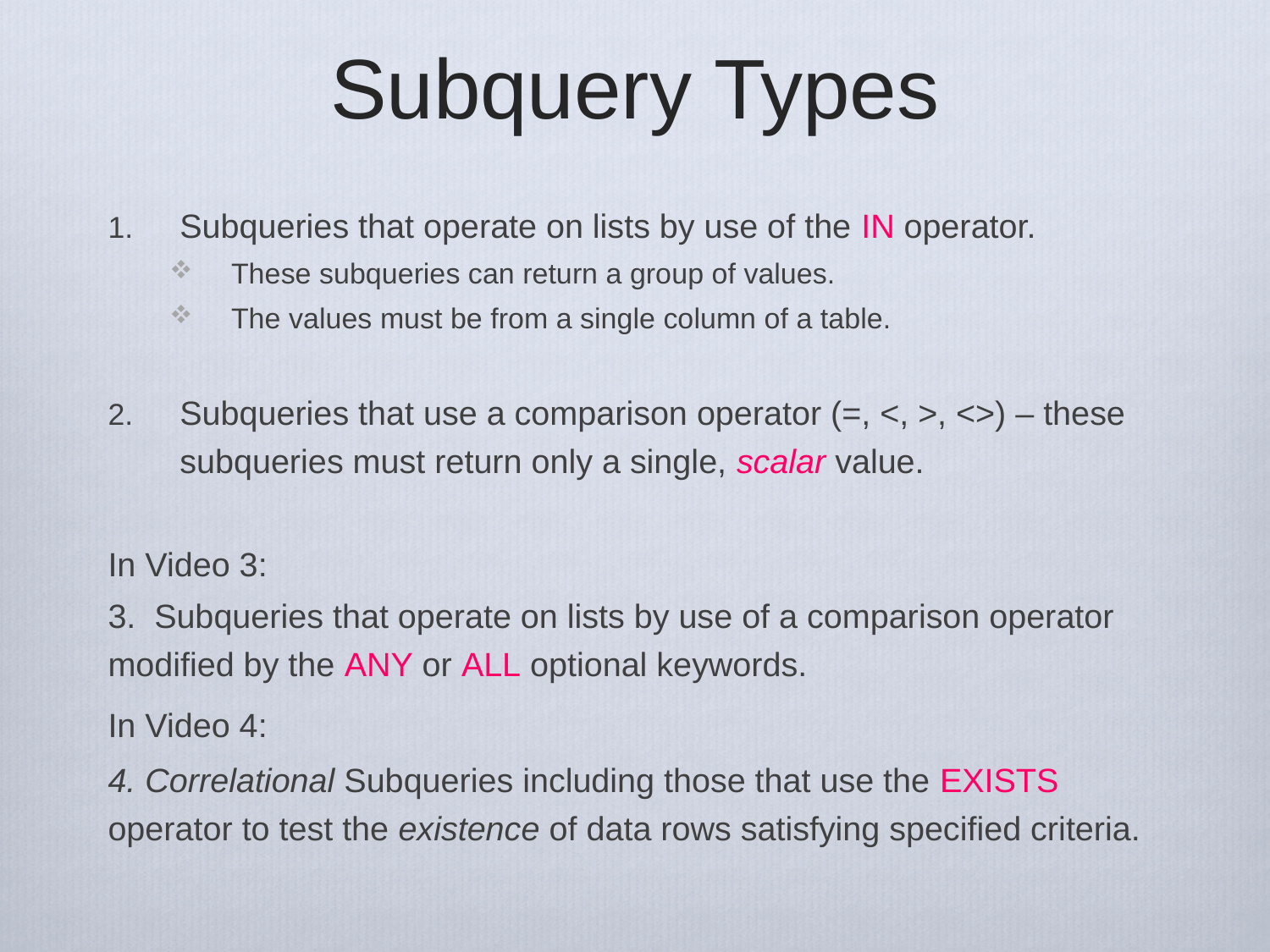

# Subquery Types
Subqueries that operate on lists by use of the IN operator.
These subqueries can return a group of values.
The values must be from a single column of a table.

Subqueries that use a comparison operator (=, <, >, <>) – these subqueries must return only a single, scalar value.

In Video 3:
3.  Subqueries that operate on lists by use of a comparison operator modified by the ANY or ALL optional keywords.
In Video 4:
4. Correlational Subqueries including those that use the EXISTS operator to test the existence of data rows satisfying specified criteria.